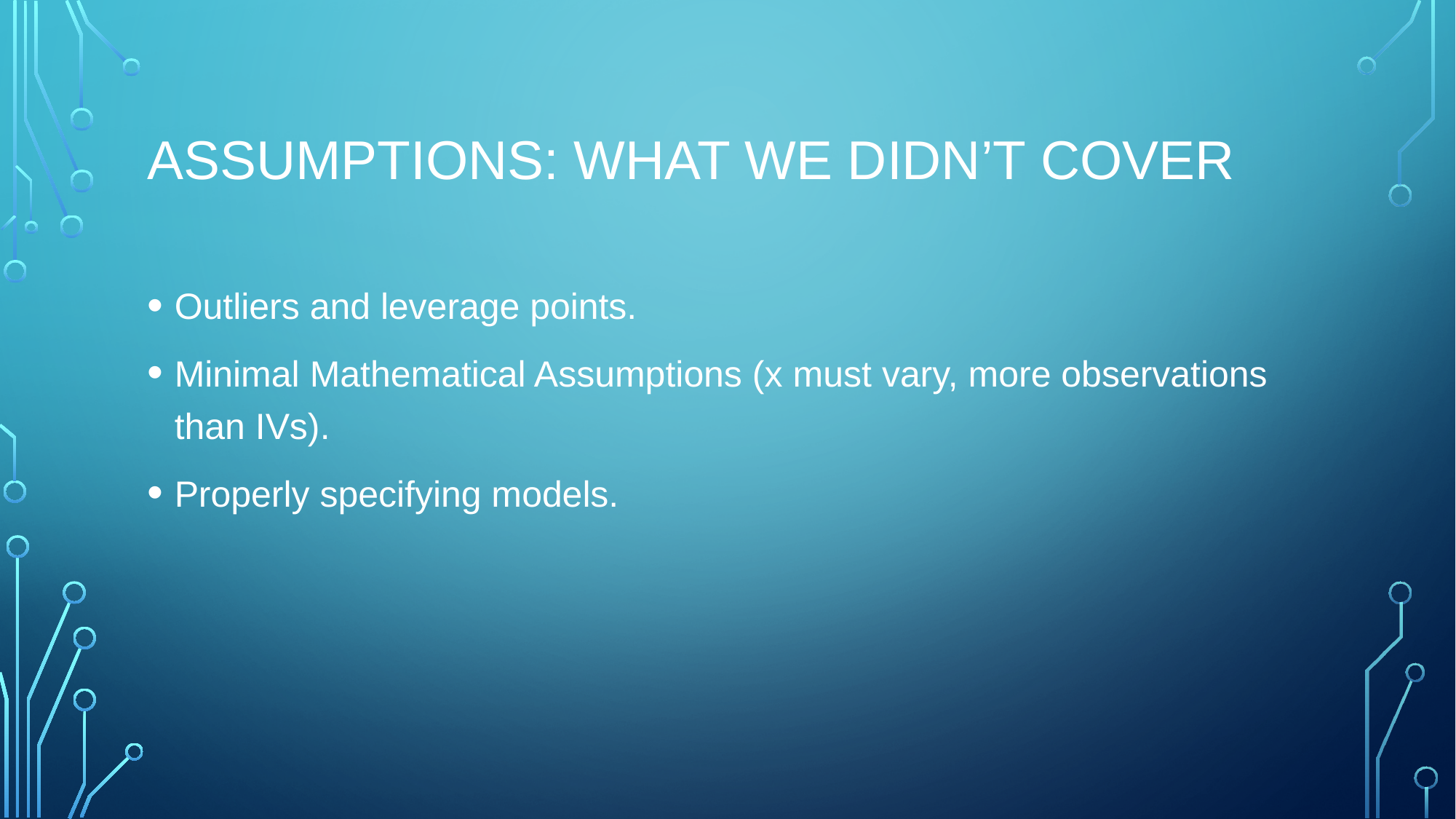

# Assumptions: what we didn’t cover
Outliers and leverage points.
Minimal Mathematical Assumptions (x must vary, more observations than IVs).
Properly specifying models.